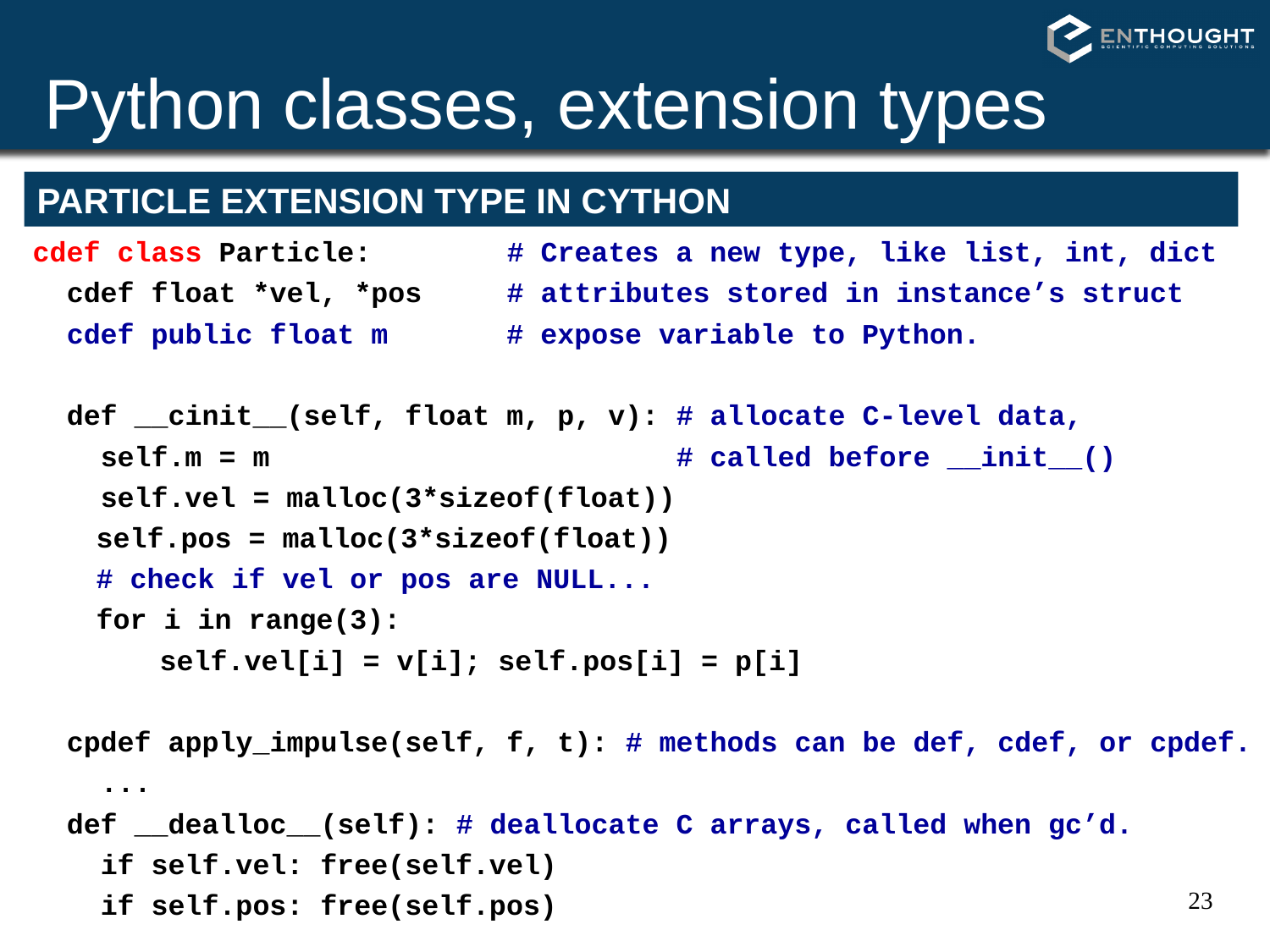

# Python classes, extension types
PARTICLE EXTENSION TYPE IN CYTHON
cdef class Particle:        # Creates a new type, like list, int, dict
  cdef float *vel, *pos     # attributes stored in instance’s struct
  cdef public float m       # expose variable to Python.

  def __cinit__(self, float m, p, v): # allocate C-level data,
    self.m = m                        # called before __init__()
    self.vel = malloc(3*sizeof(float))
	self.pos = malloc(3*sizeof(float))
	# check if vel or pos are NULL...
	for i in range(3):
		self.vel[i] = v[i]; self.pos[i] = p[i]

  cpdef apply_impulse(self, f, t): # methods can be def, cdef, or cpdef.
    ...
  def __dealloc__(self): # deallocate C arrays, called when gc’d.
    if self.vel: free(self.vel)
    if self.pos: free(self.pos)
23